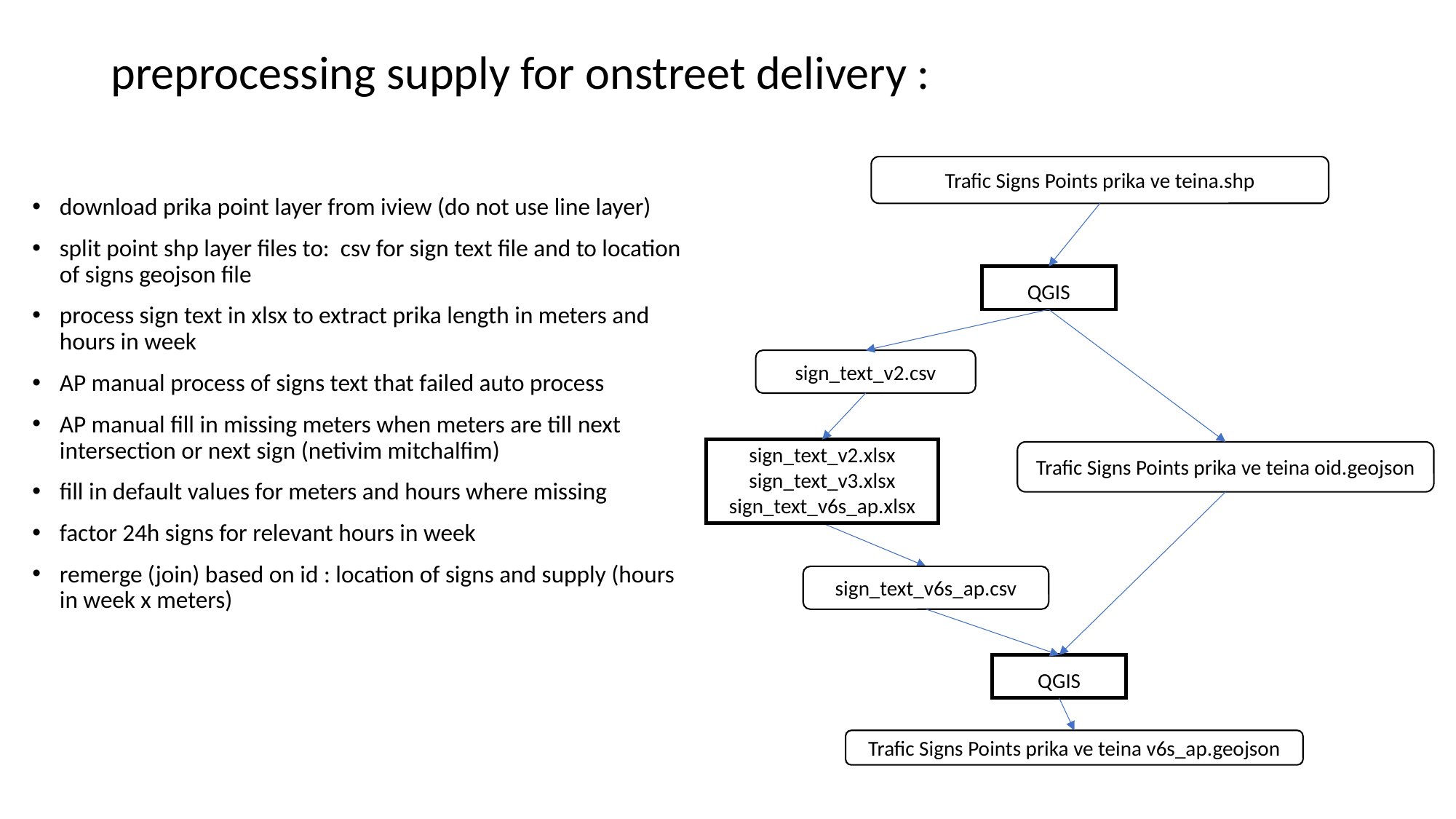

# preprocessing supply for onstreet delivery :
Trafic Signs Points prika ve teina.shp
download prika point layer from iview (do not use line layer)
split point shp layer files to:  csv for sign text file and to location of signs geojson file
process sign text in xlsx to extract prika length in meters and hours in week
AP manual process of signs text that failed auto process
AP manual fill in missing meters when meters are till next intersection or next sign (netivim mitchalfim)
fill in default values for meters and hours where missing
factor 24h signs for relevant hours in week
remerge (join) based on id : location of signs and supply (hours in week x meters)
QGIS
sign_text_v2.csv
sign_text_v2.xlsx
sign_text_v3.xlsx
sign_text_v6s_ap.xlsx
Trafic Signs Points prika ve teina oid.geojson
sign_text_v6s_ap.csv
QGIS
Trafic Signs Points prika ve teina v6s_ap.geojson